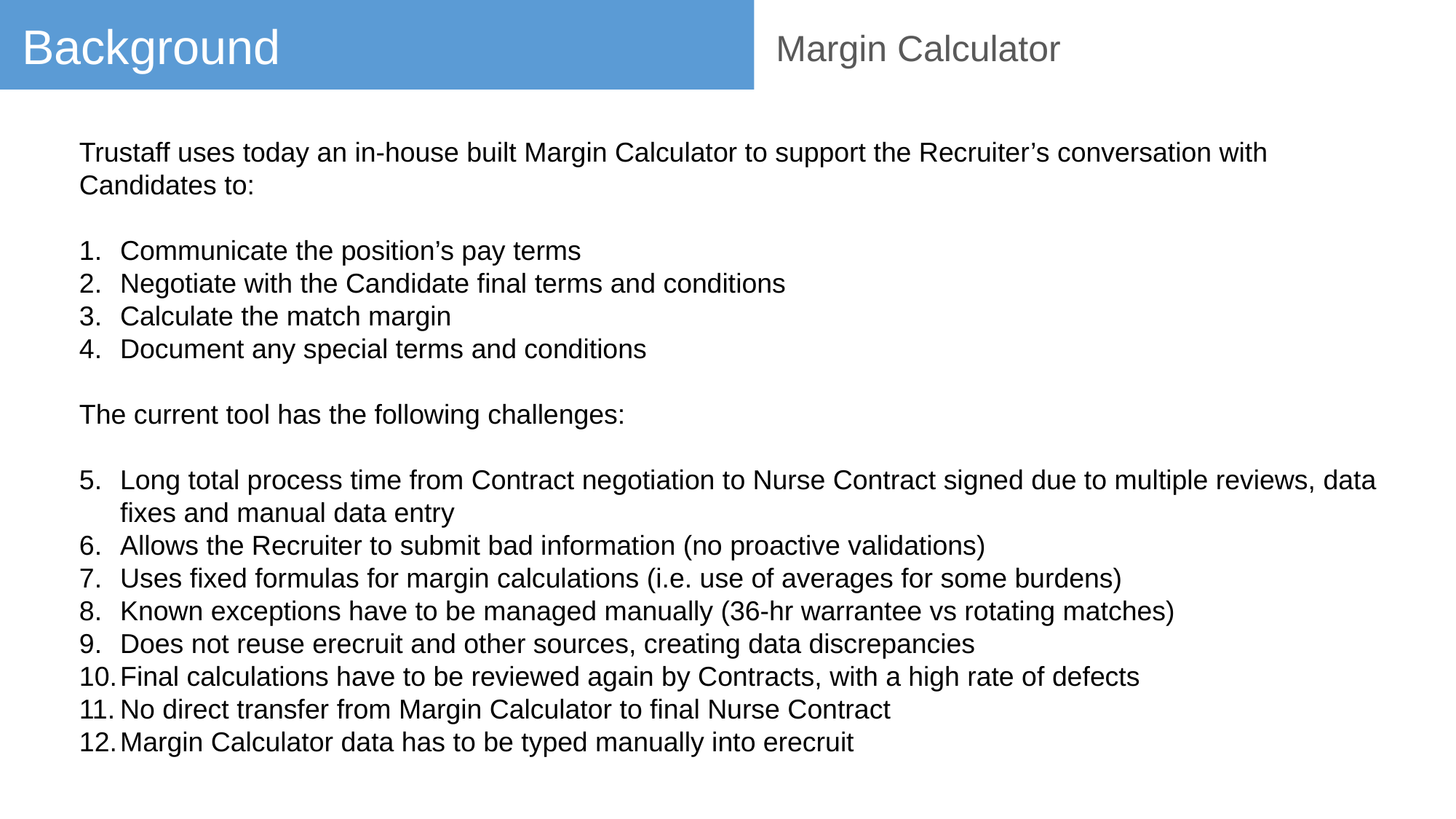

# Background
Margin Calculator
Trustaff uses today an in-house built Margin Calculator to support the Recruiter’s conversation with Candidates to:

Communicate the position’s pay terms
Negotiate with the Candidate final terms and conditions
Calculate the match margin
Document any special terms and conditions

The current tool has the following challenges:

Long total process time from Contract negotiation to Nurse Contract signed due to multiple reviews, data fixes and manual data entry
Allows the Recruiter to submit bad information (no proactive validations)
Uses fixed formulas for margin calculations (i.e. use of averages for some burdens)
Known exceptions have to be managed manually (36-hr warrantee vs rotating matches)
Does not reuse erecruit and other sources, creating data discrepancies
Final calculations have to be reviewed again by Contracts, with a high rate of defects
No direct transfer from Margin Calculator to final Nurse Contract
Margin Calculator data has to be typed manually into erecruit